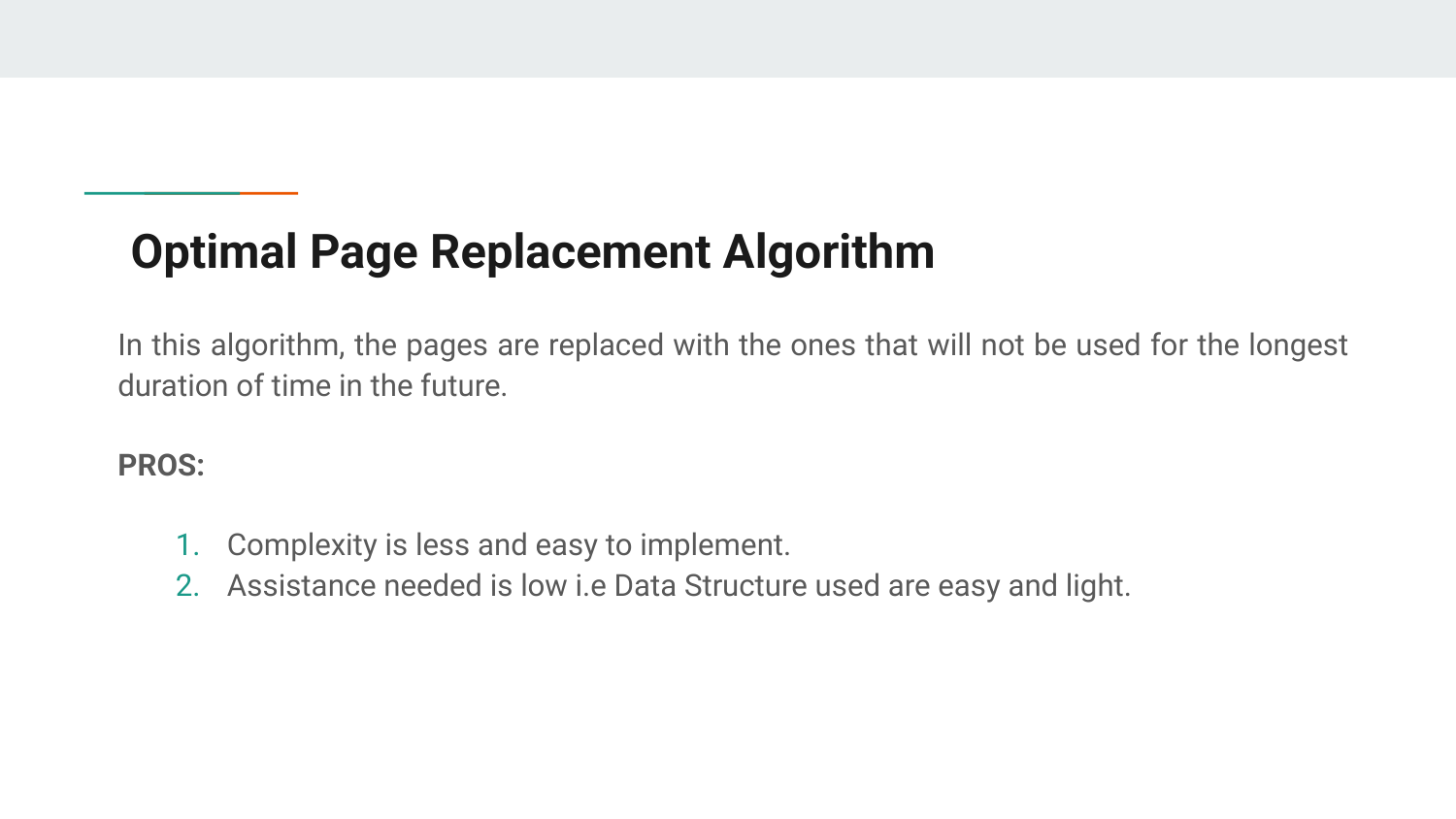

# Optimal Page Replacement Algorithm
In this algorithm, the pages are replaced with the ones that will not be used for the longest duration of time in the future.
PROS:
Complexity is less and easy to implement.
Assistance needed is low i.e Data Structure used are easy and light.